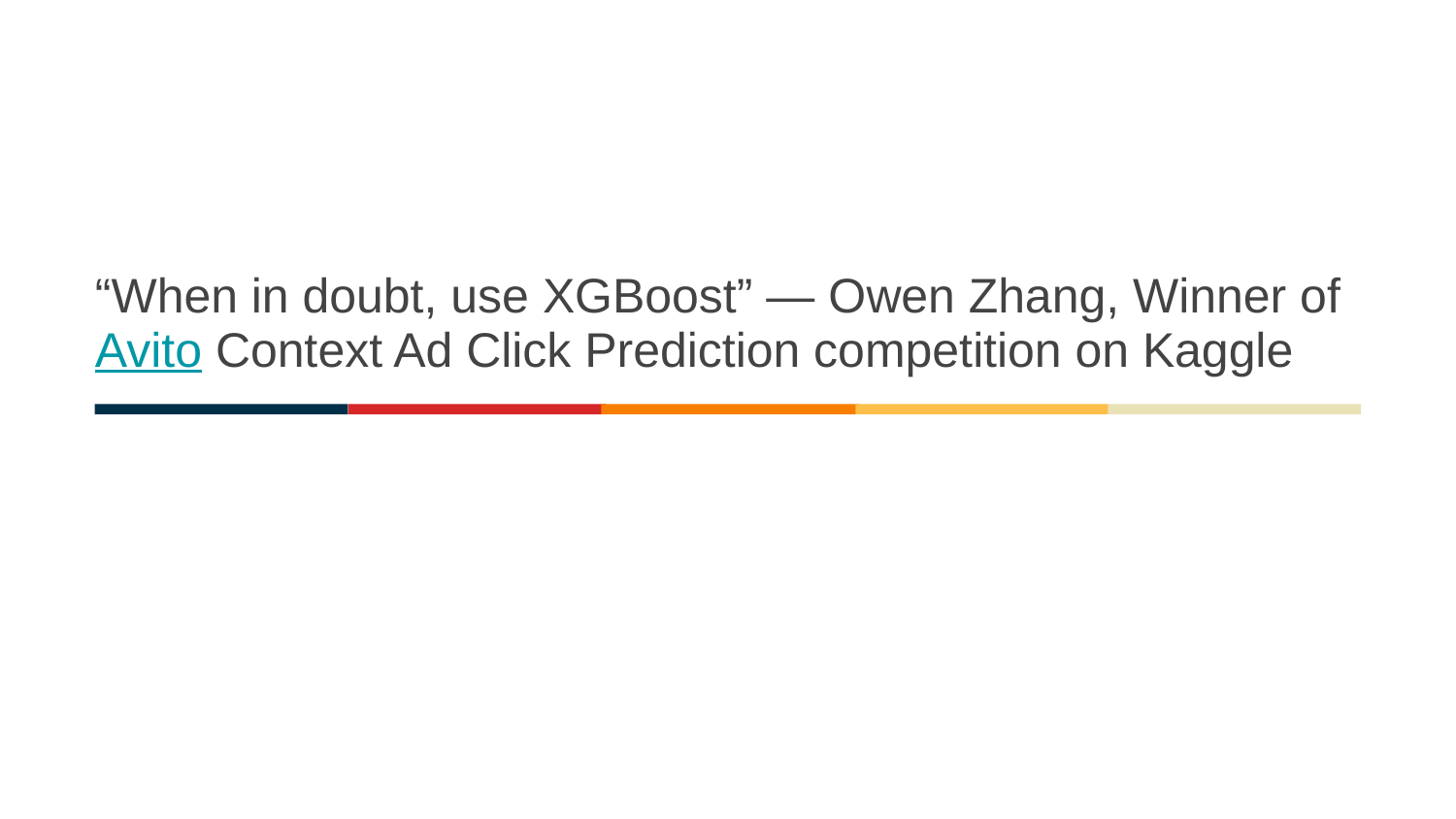

# “When in doubt, use XGBoost” — Owen Zhang, Winner of Avito Context Ad Click Prediction competition on Kaggle